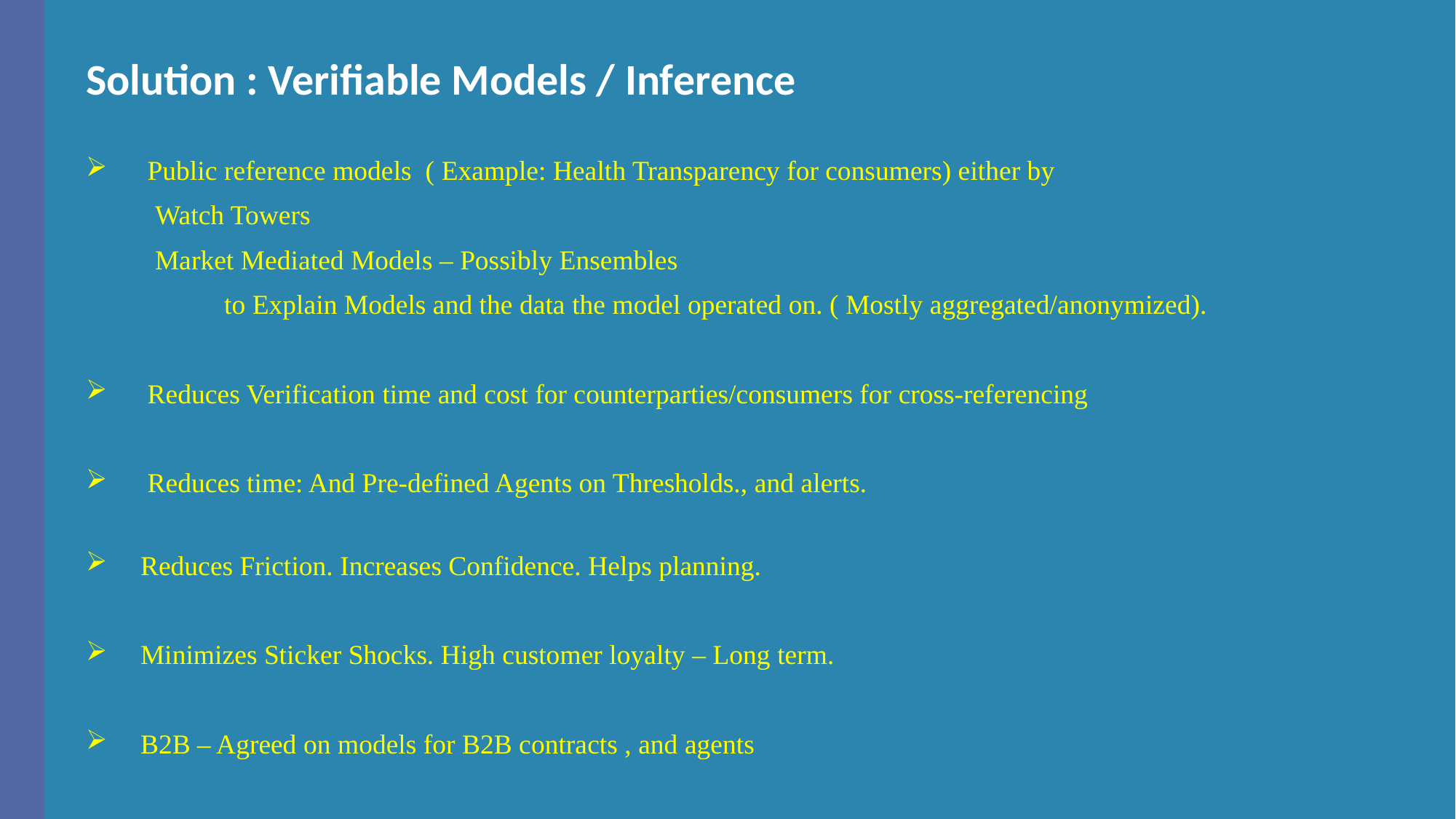

# Solution : Verifiable Models / Inference

 Public reference models  ( Example: Health Transparency for consumers) either by
          Watch Towers
          Market Mediated Models – Possibly Ensembles
                    to Explain Models and the data the model operated on. ( Mostly aggregated/anonymized).

 Reduces Verification time and cost for counterparties/consumers for cross-referencing

 Reduces time: And Pre-defined Agents on Thresholds., and alerts.

Reduces Friction. Increases Confidence. Helps planning.

Minimizes Sticker Shocks. High customer loyalty – Long term.

B2B – Agreed on models for B2B contracts , and agents